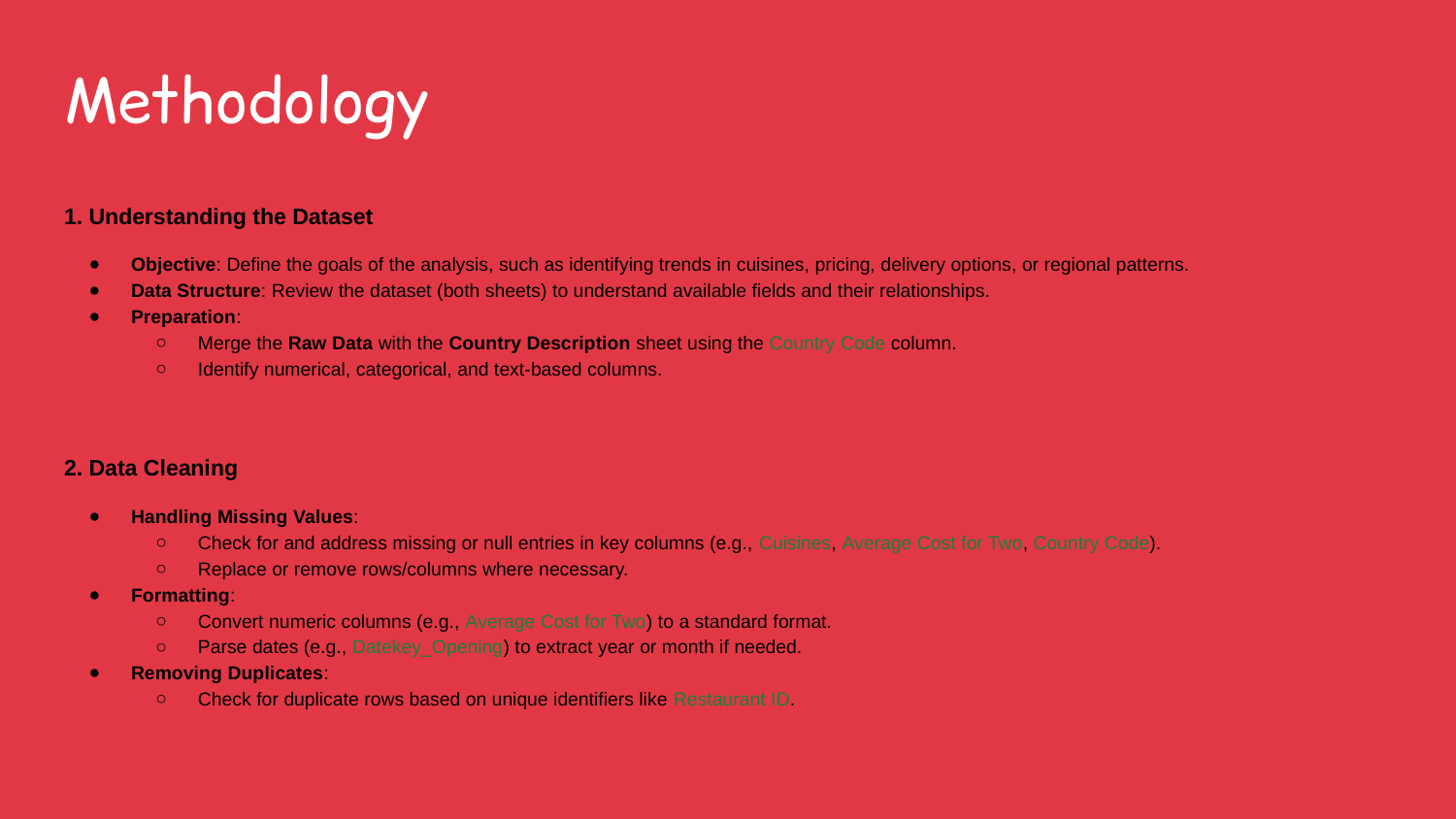

# Methodology
1. Understanding the Dataset
Objective: Define the goals of the analysis, such as identifying trends in cuisines, pricing, delivery options, or regional patterns.
Data Structure: Review the dataset (both sheets) to understand available fields and their relationships.
Preparation:
Merge the Raw Data with the Country Description sheet using the Country Code column.
Identify numerical, categorical, and text-based columns.

2. Data Cleaning
Handling Missing Values:
Check for and address missing or null entries in key columns (e.g., Cuisines, Average Cost for Two, Country Code).
Replace or remove rows/columns where necessary.
Formatting:
Convert numeric columns (e.g., Average Cost for Two) to a standard format.
Parse dates (e.g., Datekey_Opening) to extract year or month if needed.
Removing Duplicates:
Check for duplicate rows based on unique identifiers like Restaurant ID.